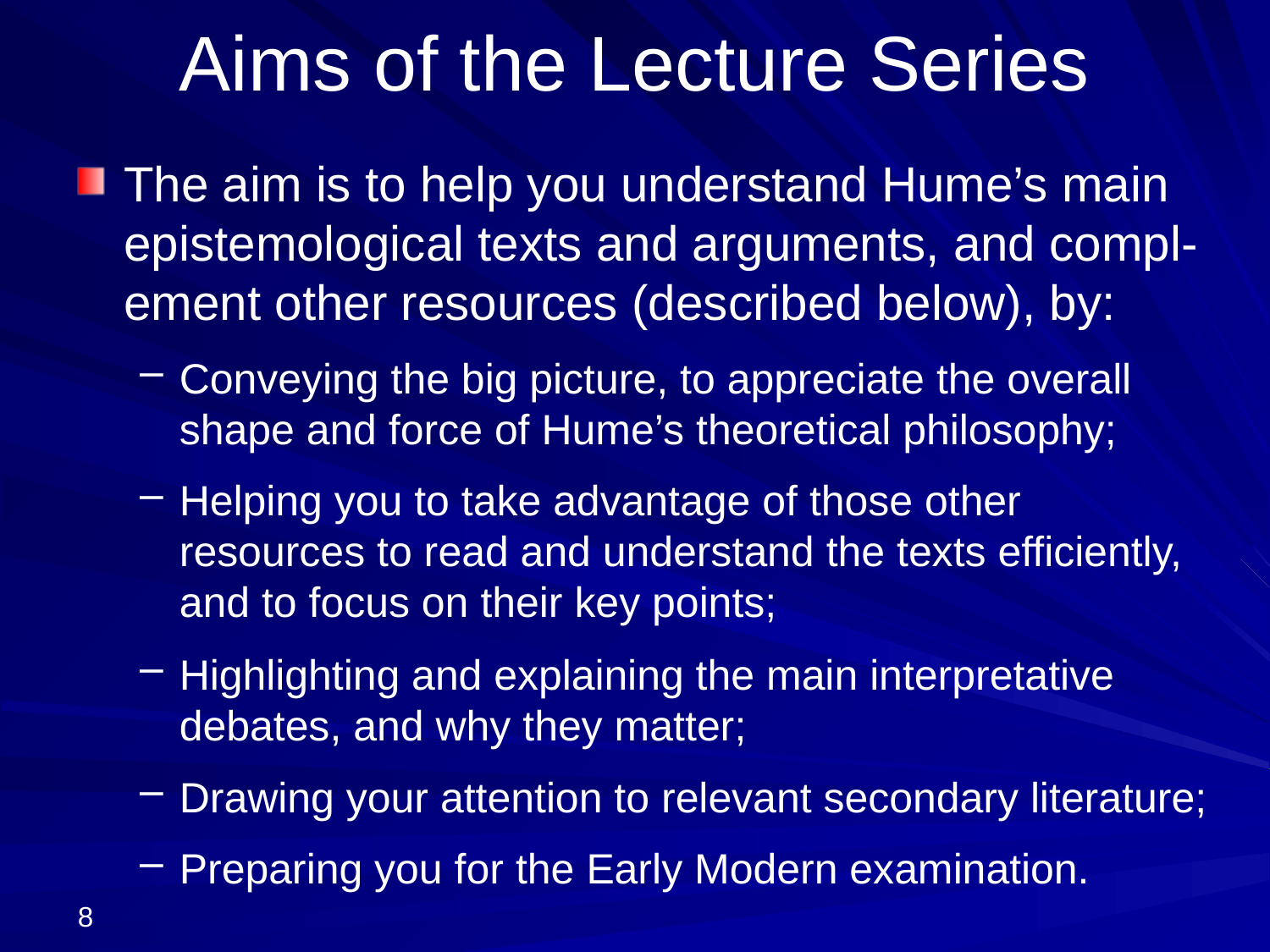

# Aims of the Lecture Series
The aim is to help you understand Hume’s main epistemological texts and arguments, and compl-ement other resources (described below), by:
Conveying the big picture, to appreciate the overall shape and force of Hume’s theoretical philosophy;
Helping you to take advantage of those other resources to read and understand the texts efficiently, and to focus on their key points;
Highlighting and explaining the main interpretative debates, and why they matter;
Drawing your attention to relevant secondary literature;
Preparing you for the Early Modern examination.

8